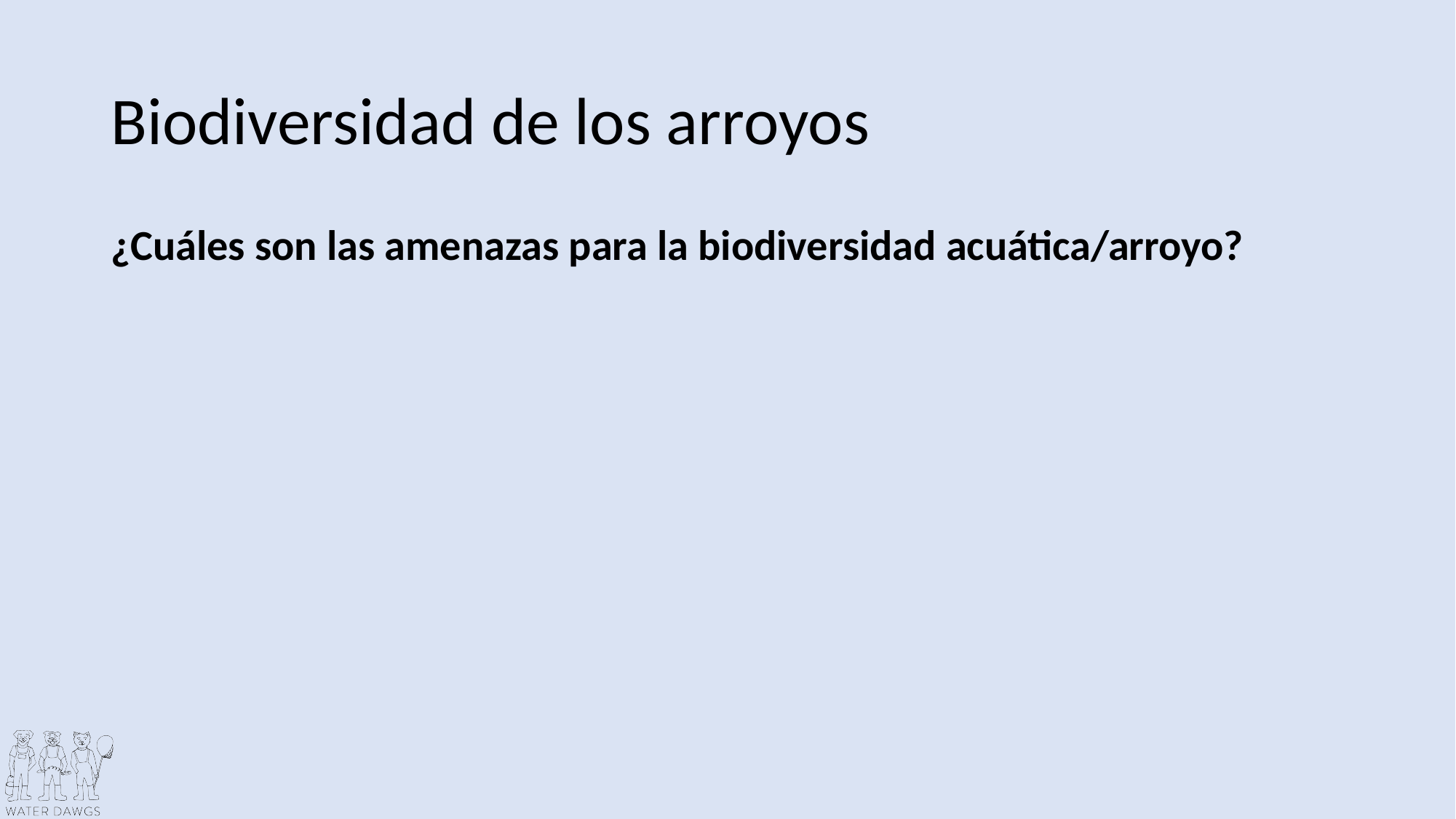

# Biodiversidad de los arroyos
¿Cuáles son las amenazas para la biodiversidad acuática/arroyo?